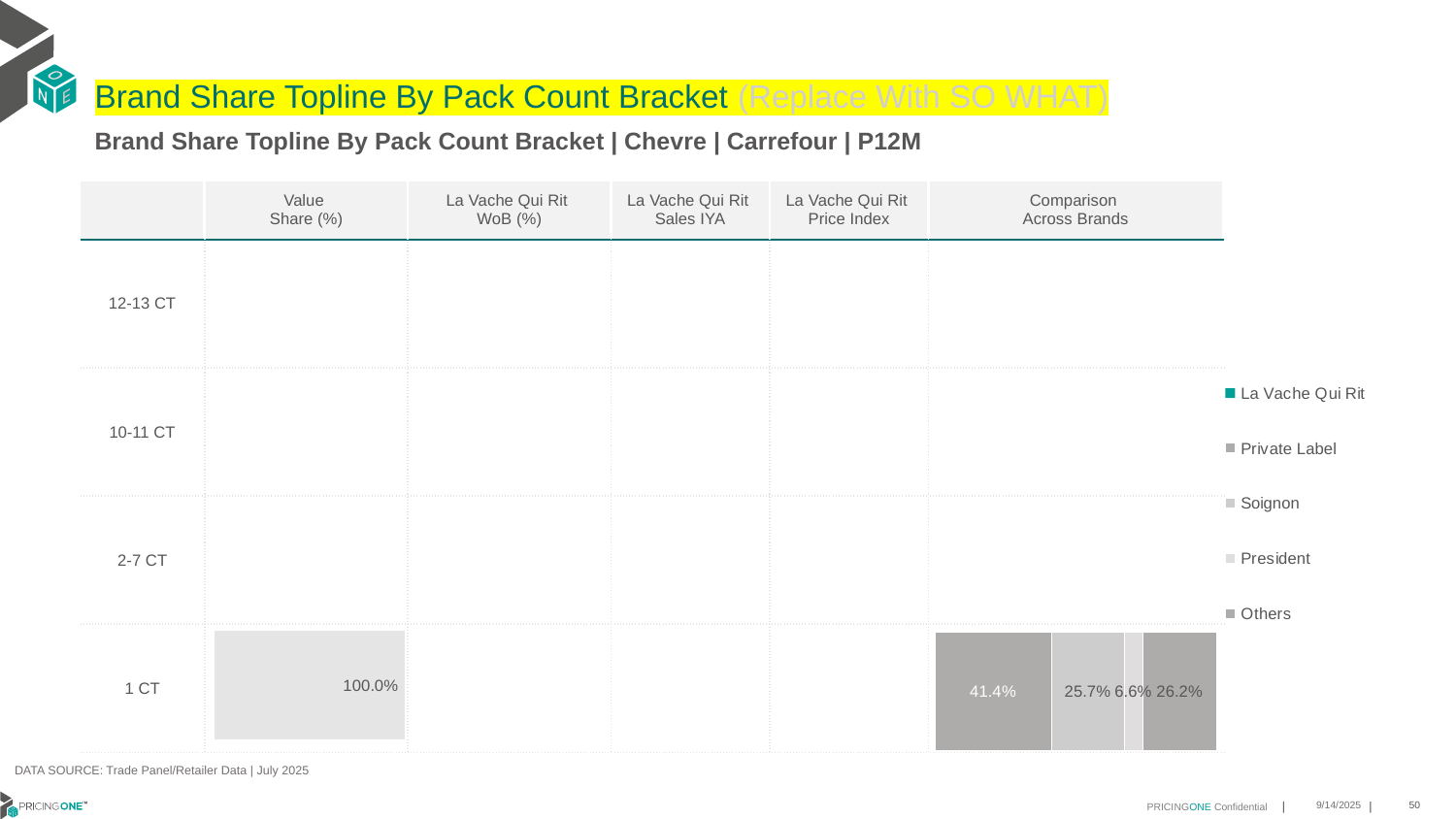

# Brand Share Topline By Pack Count Bracket (Replace With SO WHAT)
Brand Share Topline By Pack Count Bracket | Chevre | Carrefour | P12M
|  | Value Share (%) | La Vache Qui Rit WoB (%) | La Vache Qui Rit Sales IYA | La Vache Qui Rit Price Index | Comparison Across Brands |
| --- | --- | --- | --- | --- | --- |
| 12-13 CT |  |  |  |  |  |
| 10-11 CT |  |  |  |  |  |
| 2-7 CT |  |  |  |  |  |
| 1 CT |  |  |  |  |  |

### Chart

| Category | La Vache Qui Rit | Private Label | Soignon | President | Others |
|---|---|---|---|---|---|
| 12-13 CT | None | None | None | None | None |
| 10-11 CT | None | None | None | None | None |
| 2-7 CT | None | None | None | None | None |
| 1 CT | None | 0.41401469963017906 | 0.2573461894820195 | 0.06648848099057147 | 0.26215062989723 |

### Chart

| Category | Value Share |
|---|---|
|  | None |

### Chart

| Category | Brand WoB % |
|---|---|
|  | None |
DATA SOURCE: Trade Panel/Retailer Data | July 2025

9/14/2025
50